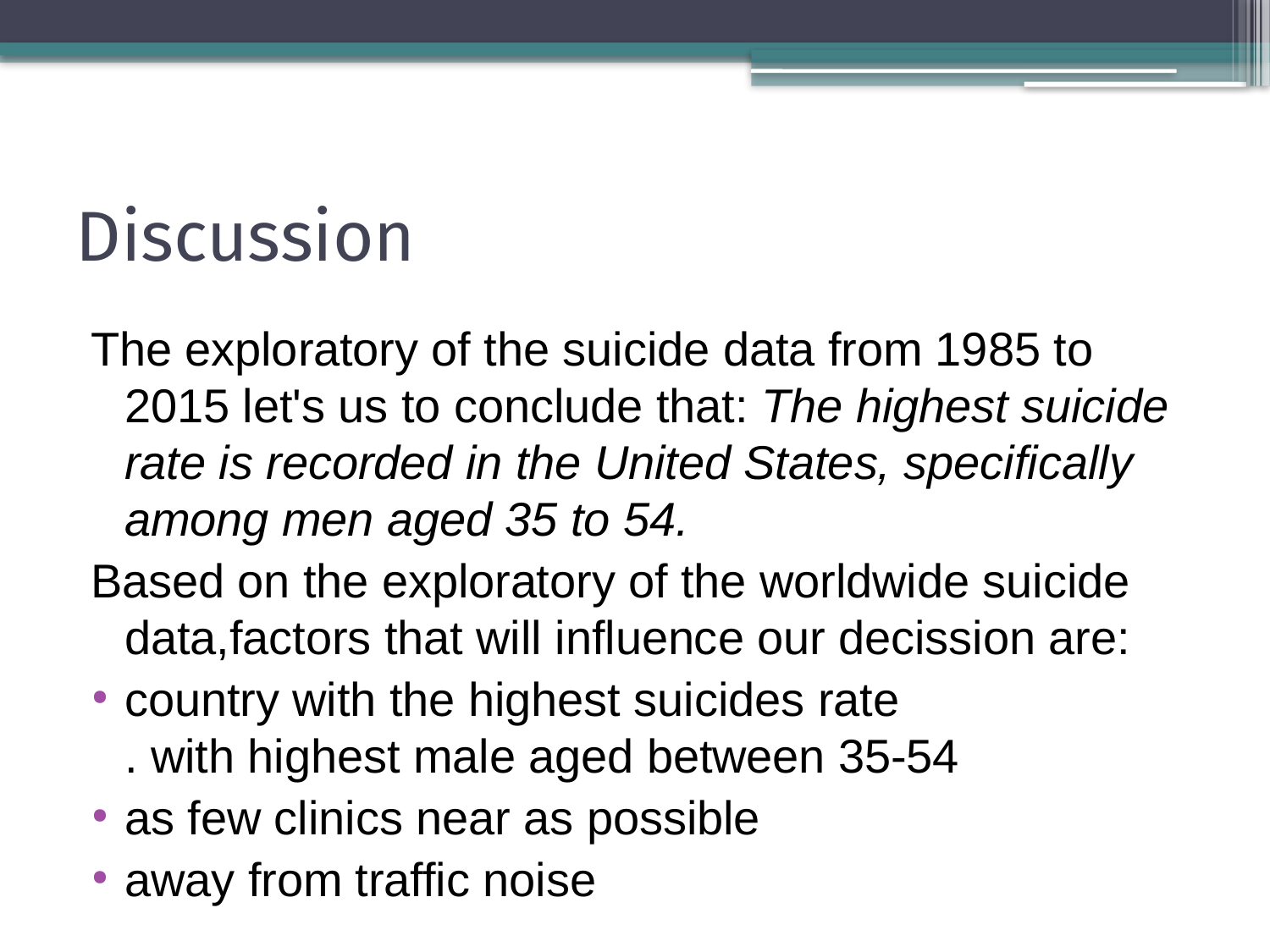

# Discussion
The exploratory of the suicide data from 1985 to 2015 let's us to conclude that: The highest suicide rate is recorded in the United States, specifically among men aged 35 to 54.
Based on the exploratory of the worldwide suicide data,factors that will influence our decission are:
country with the highest suicides rate
. with highest male aged between 35-54
as few clinics near as possible
away from traffic noise